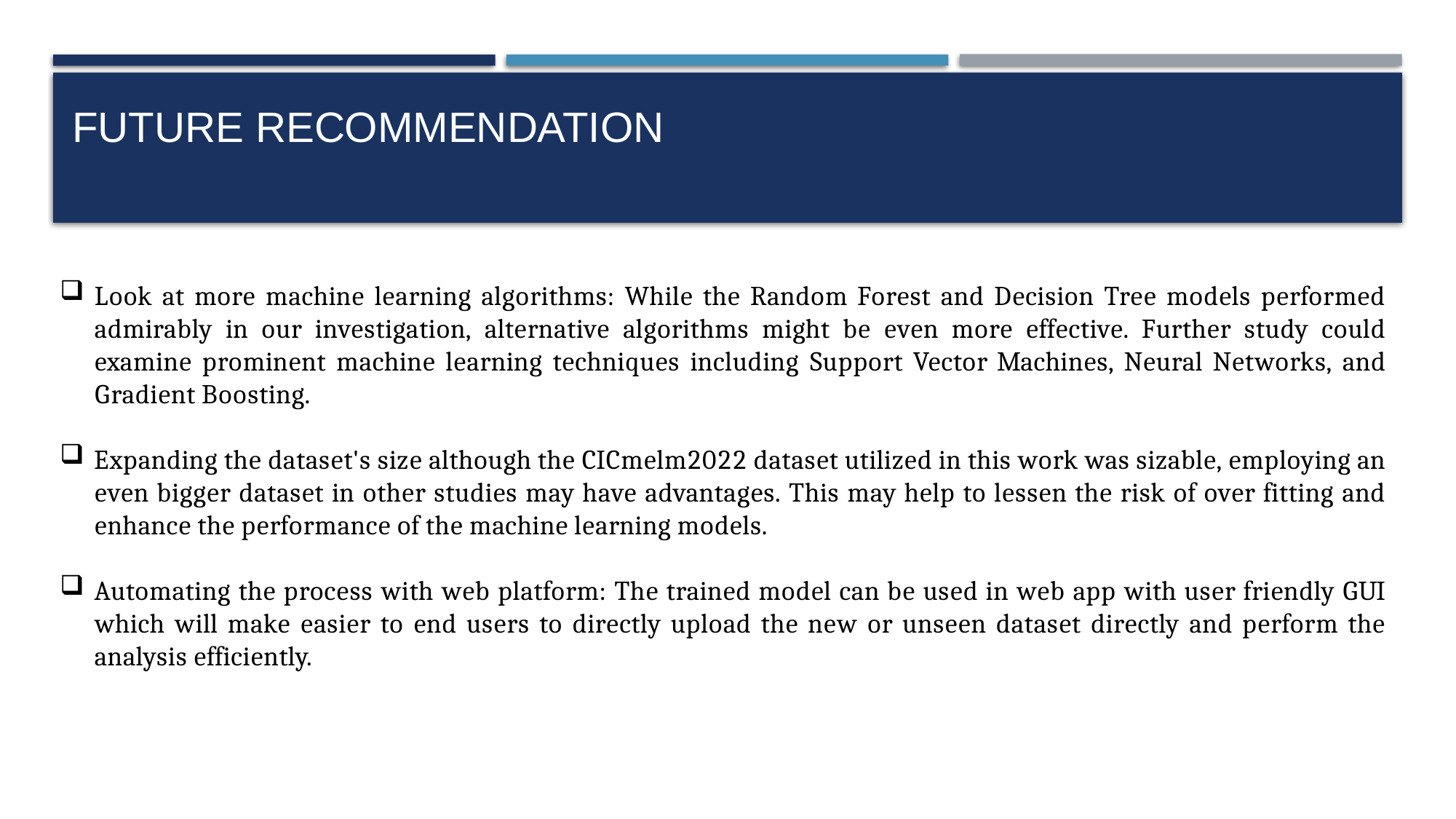

# Future Recommendation
Look at more machine learning algorithms: While the Random Forest and Decision Tree models performed admirably in our investigation, alternative algorithms might be even more effective. Further study could examine prominent machine learning techniques including Support Vector Machines, Neural Networks, and Gradient Boosting.

Expanding the dataset's size although the CICmelm2022 dataset utilized in this work was sizable, employing an even bigger dataset in other studies may have advantages. This may help to lessen the risk of over fitting and enhance the performance of the machine learning models.

Automating the process with web platform: The trained model can be used in web app with user friendly GUI which will make easier to end users to directly upload the new or unseen dataset directly and perform the analysis efficiently.